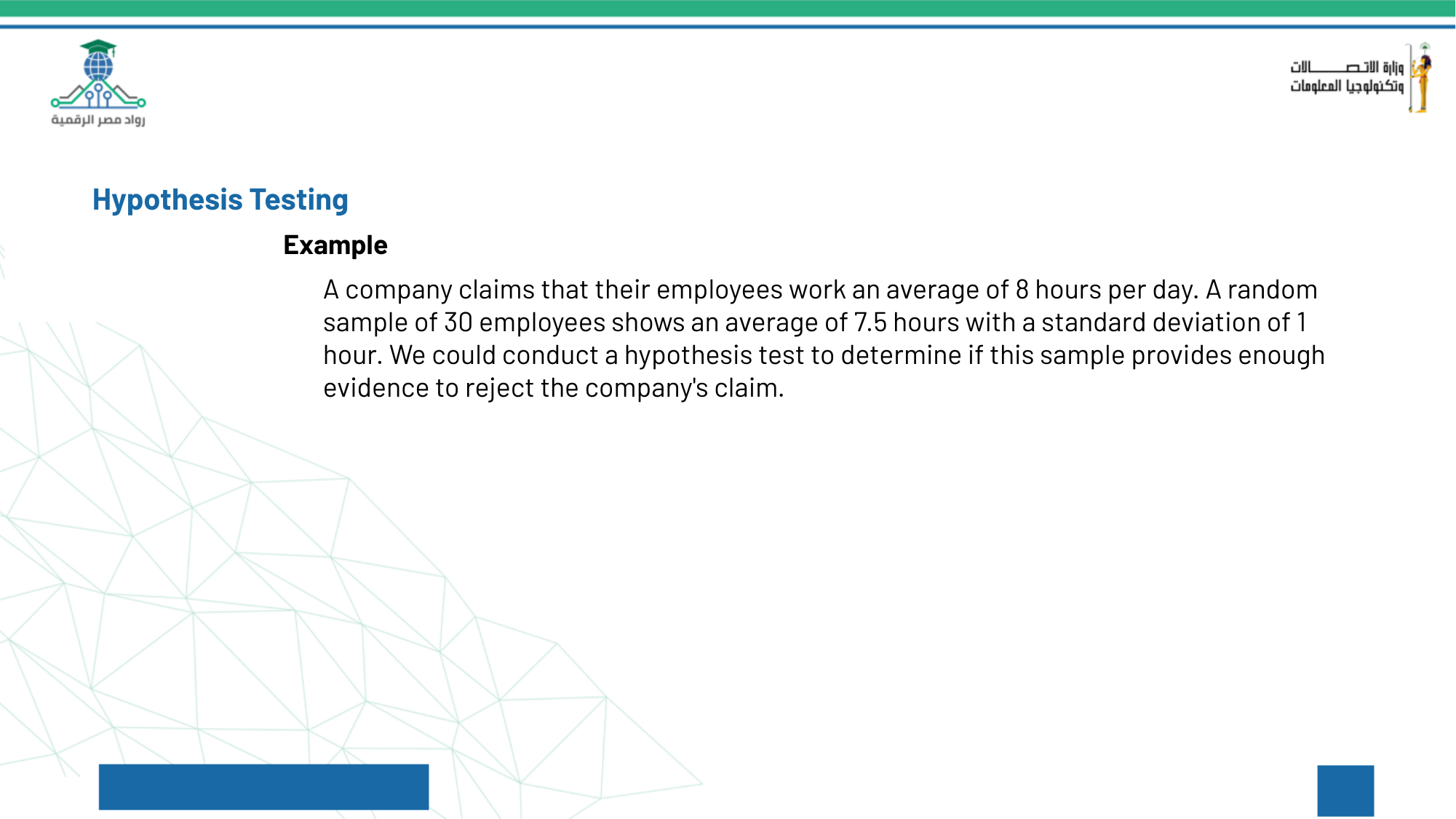

Hypothesis Testing
Example
A company claims that their employees work an average of 8 hours per day. A random sample of 30 employees shows an average of 7.5 hours with a standard deviation of 1 hour. We could conduct a hypothesis test to determine if this sample provides enough evidence to reject the company's claim.